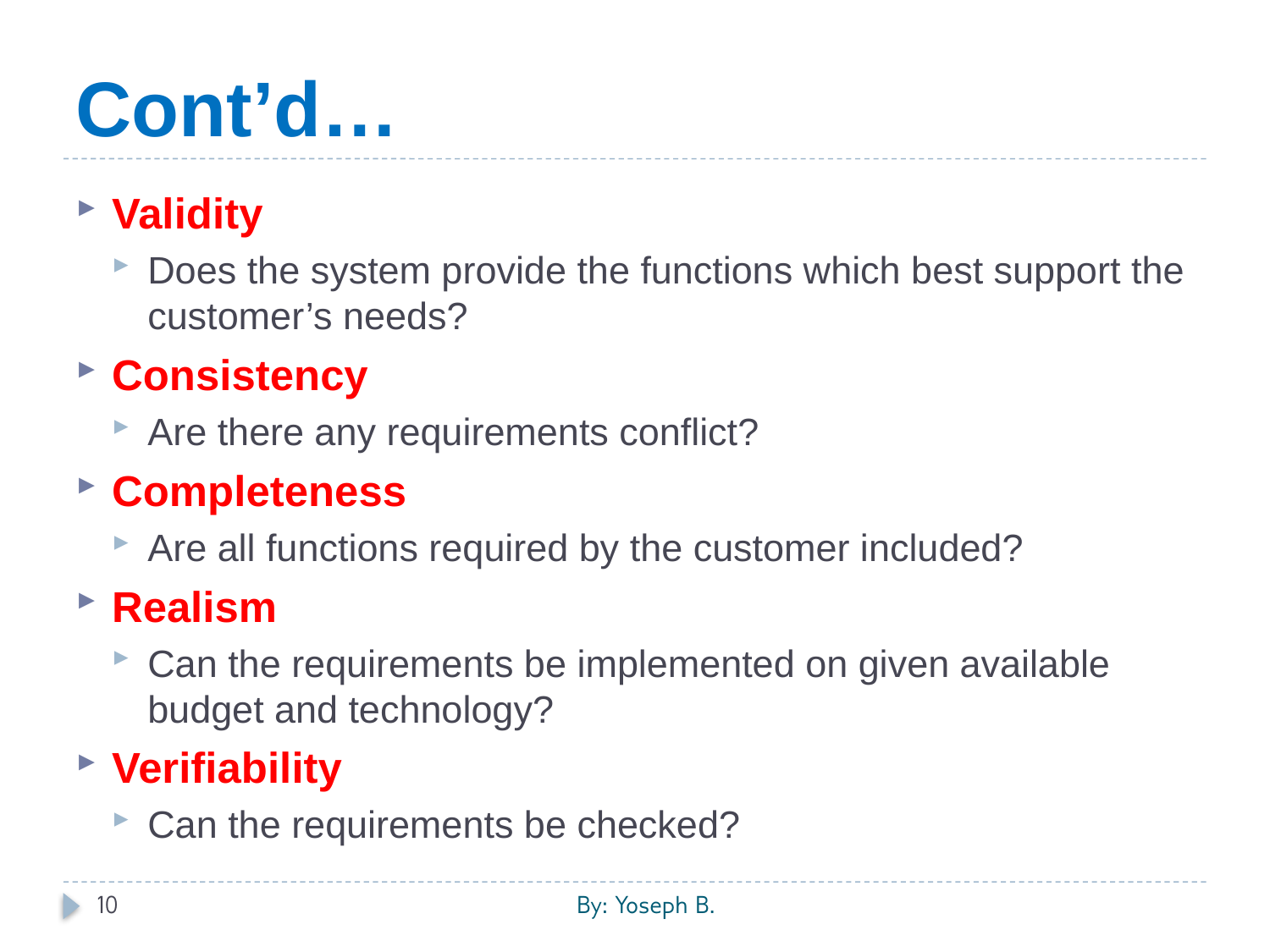

# Cont’d…
Validity
Does the system provide the functions which best support the customer’s needs?
Consistency
Are there any requirements conflict?
Completeness
Are all functions required by the customer included?
Realism
Can the requirements be implemented on given available budget and technology?
Verifiability
Can the requirements be checked?
10
By: Yoseph B.